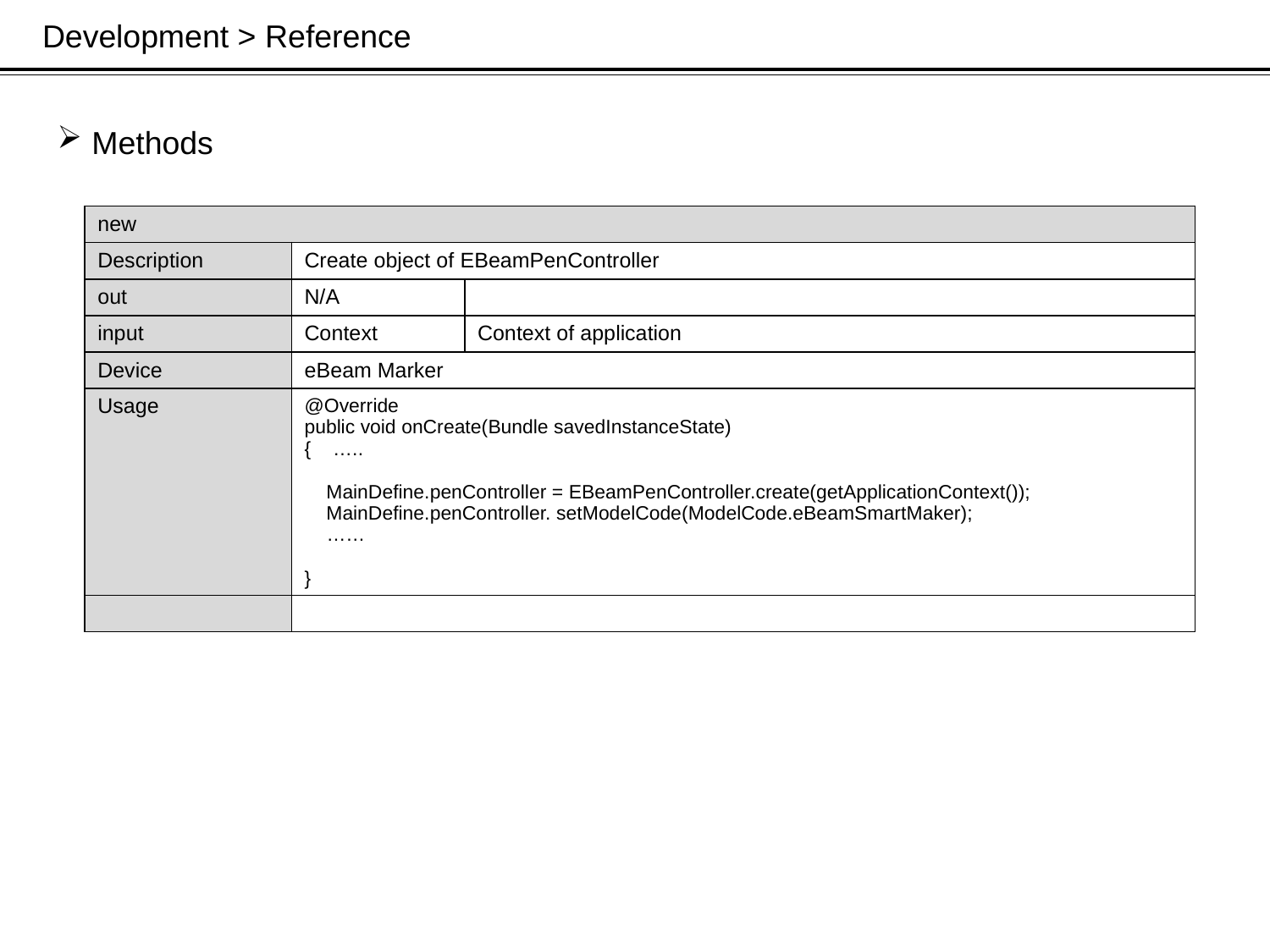

Development > Reference
 Methods
| new |  |  |
| --- | --- | --- |
| Description | Create object of EBeamPenController |  |
| out | N/A |  |
| input | Context | Context of application |
| Device | eBeam Marker |  |
| Usage | @Override public void onCreate(Bundle savedInstanceState) { ….. MainDefine.penController = EBeamPenController.create(getApplicationContext()); MainDefine.penController. setModelCode(ModelCode.eBeamSmartMaker); …… } |  |
|  |  |  |